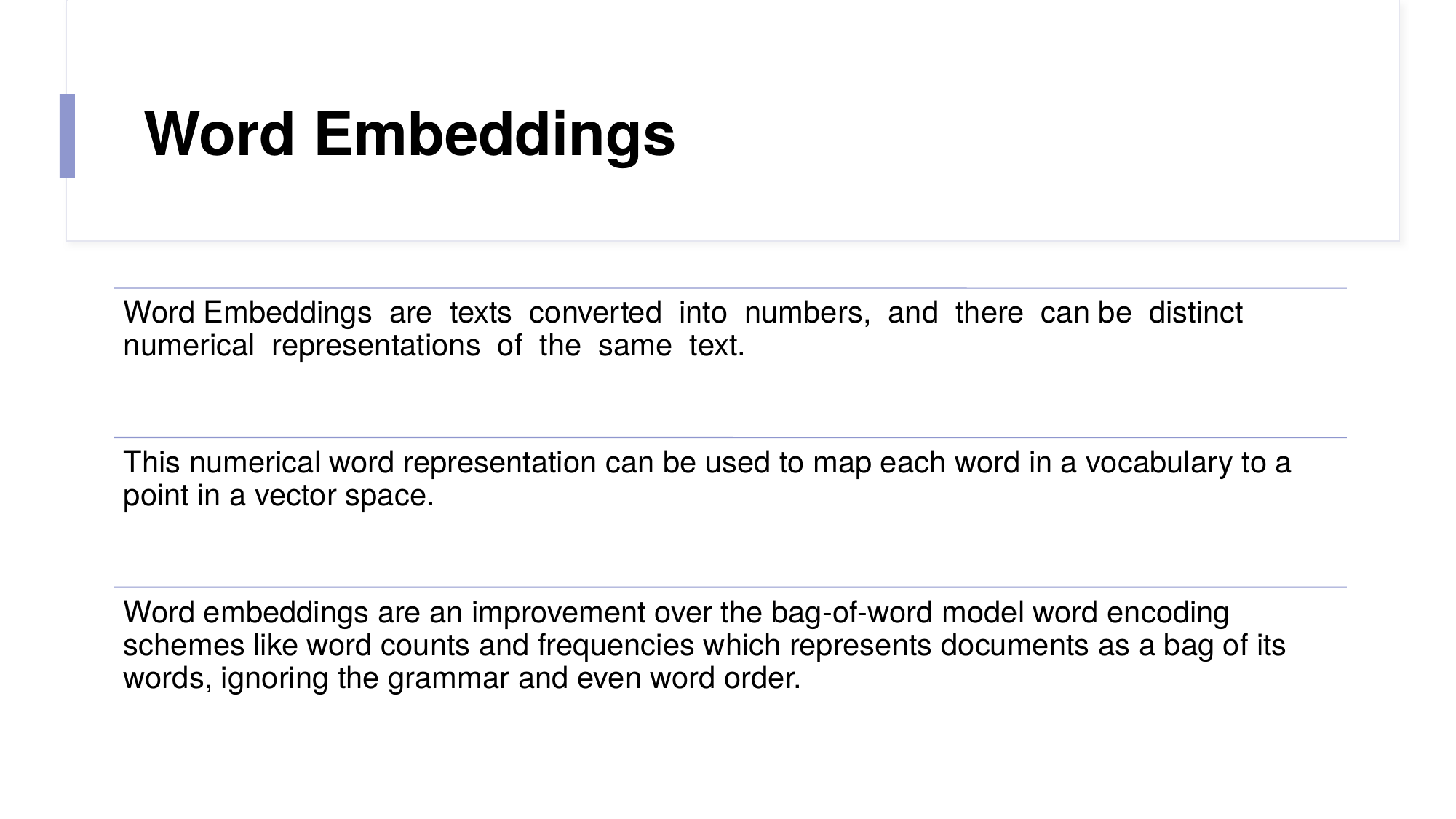

# Word Embeddings
Word Embeddings  are  texts  converted  into  numbers,  and  there  can be  distinct  numerical  representations  of  the  same  text.
This numerical word representation can be used to map each word in a vocabulary to a point in a vector space.
Word embeddings are an improvement over the bag-of-word model word encoding schemes like word counts and frequencies which represents documents as a bag of its words, ignoring the grammar and even word order.